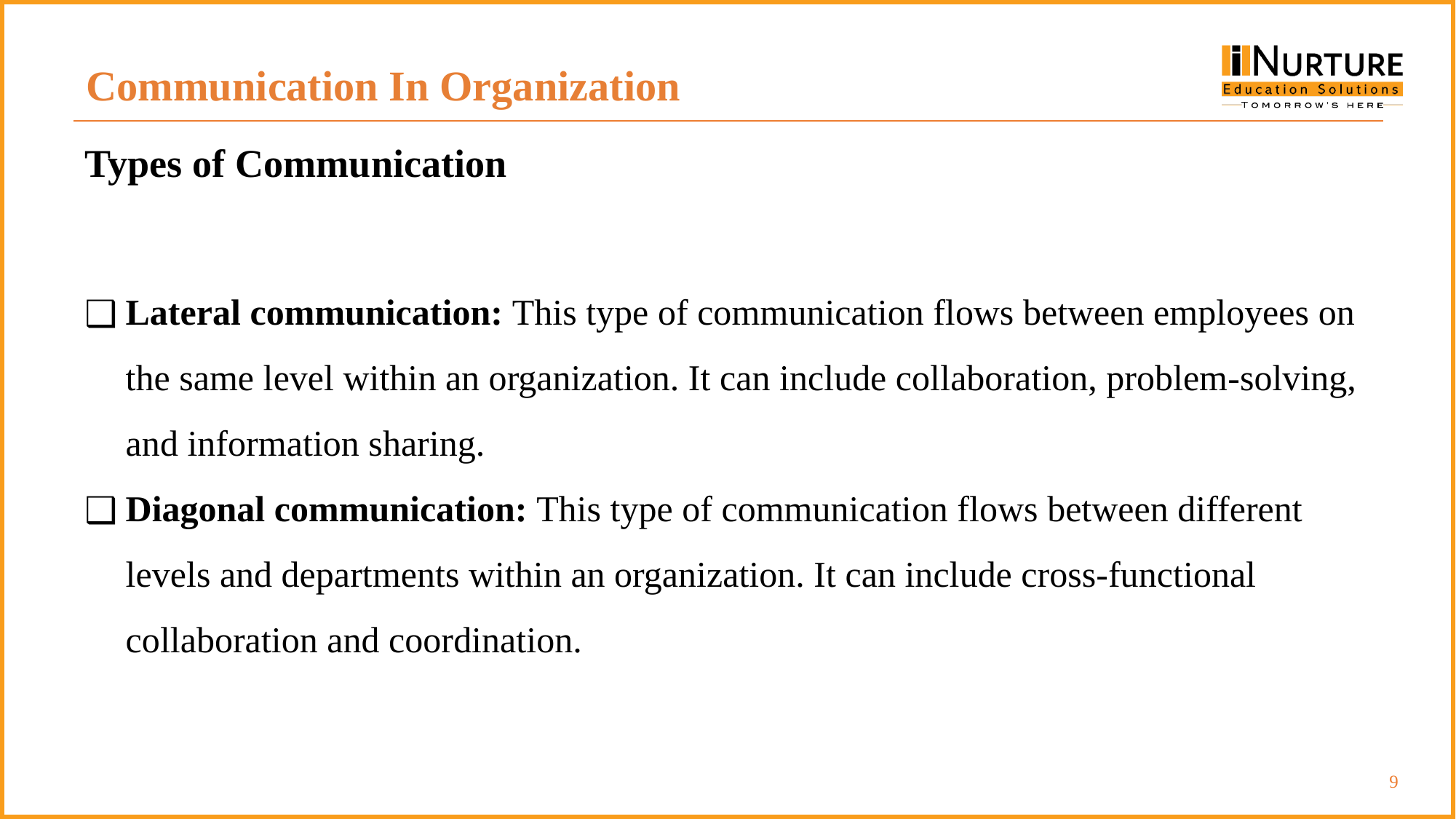

Communication In Organization
Types of Communication
Lateral communication: This type of communication flows between employees on the same level within an organization. It can include collaboration, problem-solving, and information sharing.
Diagonal communication: This type of communication flows between different levels and departments within an organization. It can include cross-functional collaboration and coordination.
9